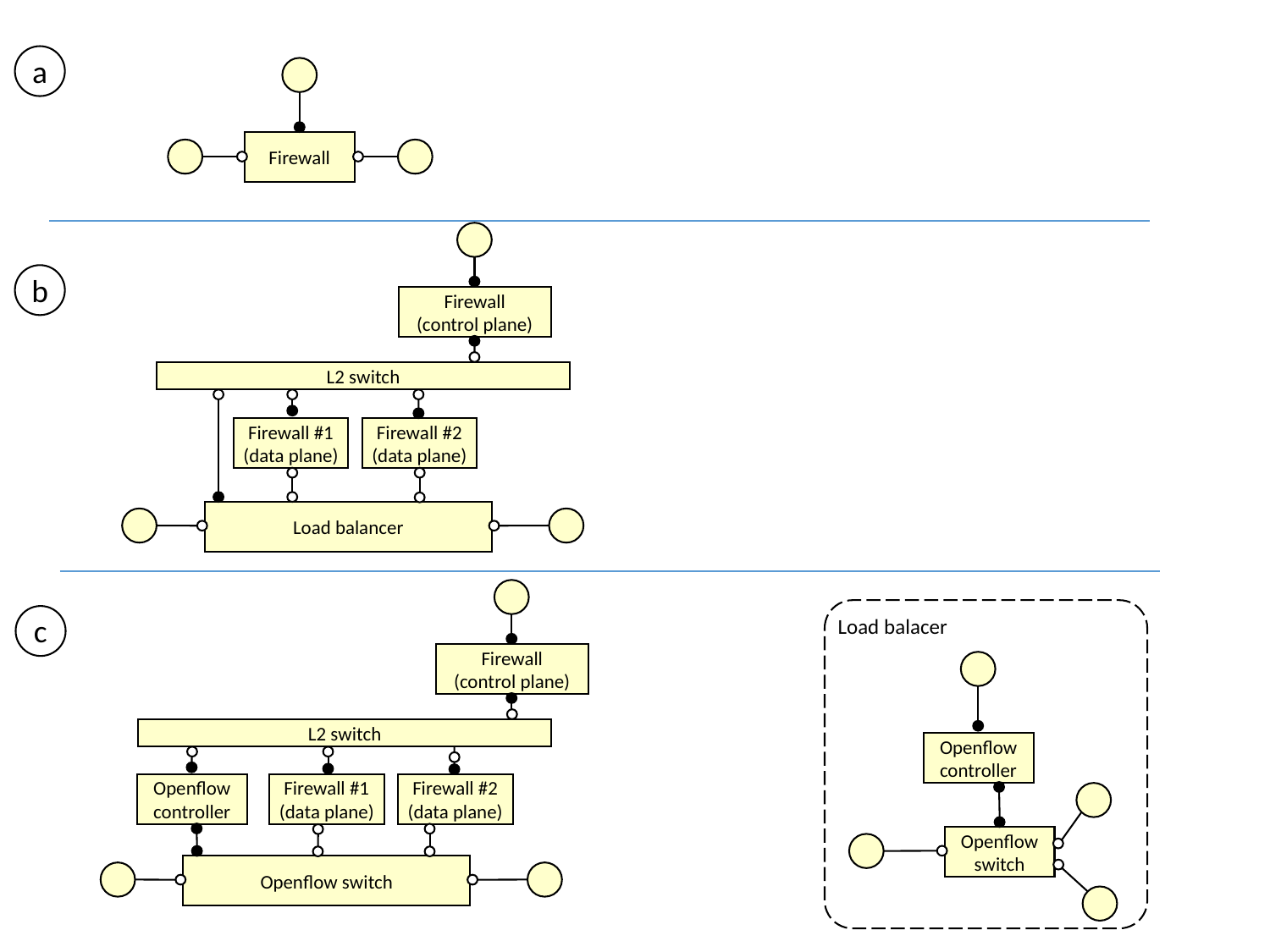

a

Firewall

b

Firewall
(control plane)

L2 switch

Firewall #2
(data plane)
Firewall #1
(data plane)

Load balancer

Load balacer
c

Firewall
(control plane)

L2 switch

Openflow controller

Firewall #2
(data plane)
Openflow controller
Firewall #1
(data plane)

Openflow switch

Openflow switch